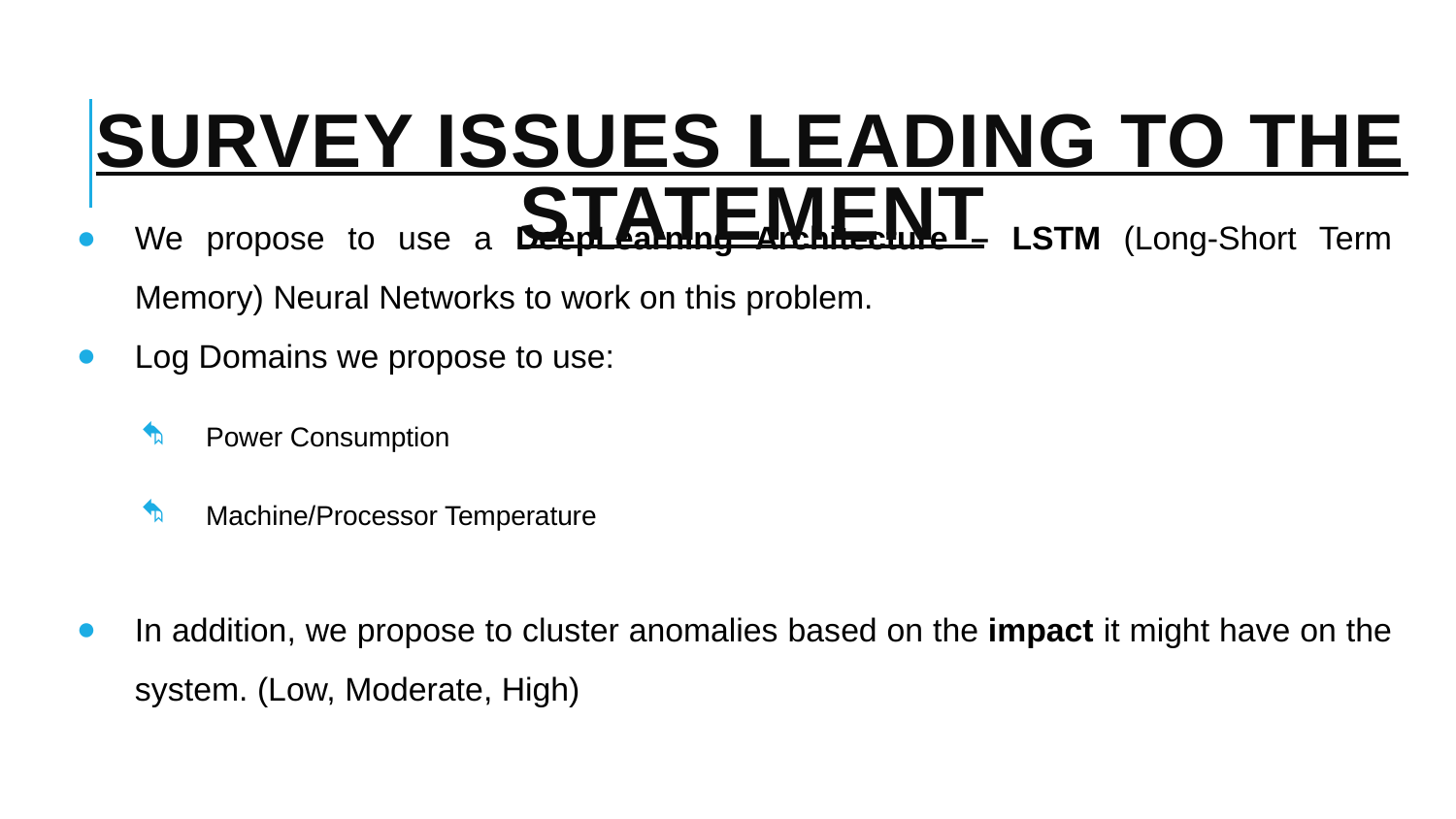

SURVEY ISSUES LEADING TO THE STATEMENT
We propose to use a DeepLearning Architecture – LSTM (Long-Short Term Memory) Neural Networks to work on this problem.
Log Domains we propose to use:
Power Consumption
Machine/Processor Temperature

In addition, we propose to cluster anomalies based on the impact it might have on the system. (Low, Moderate, High)